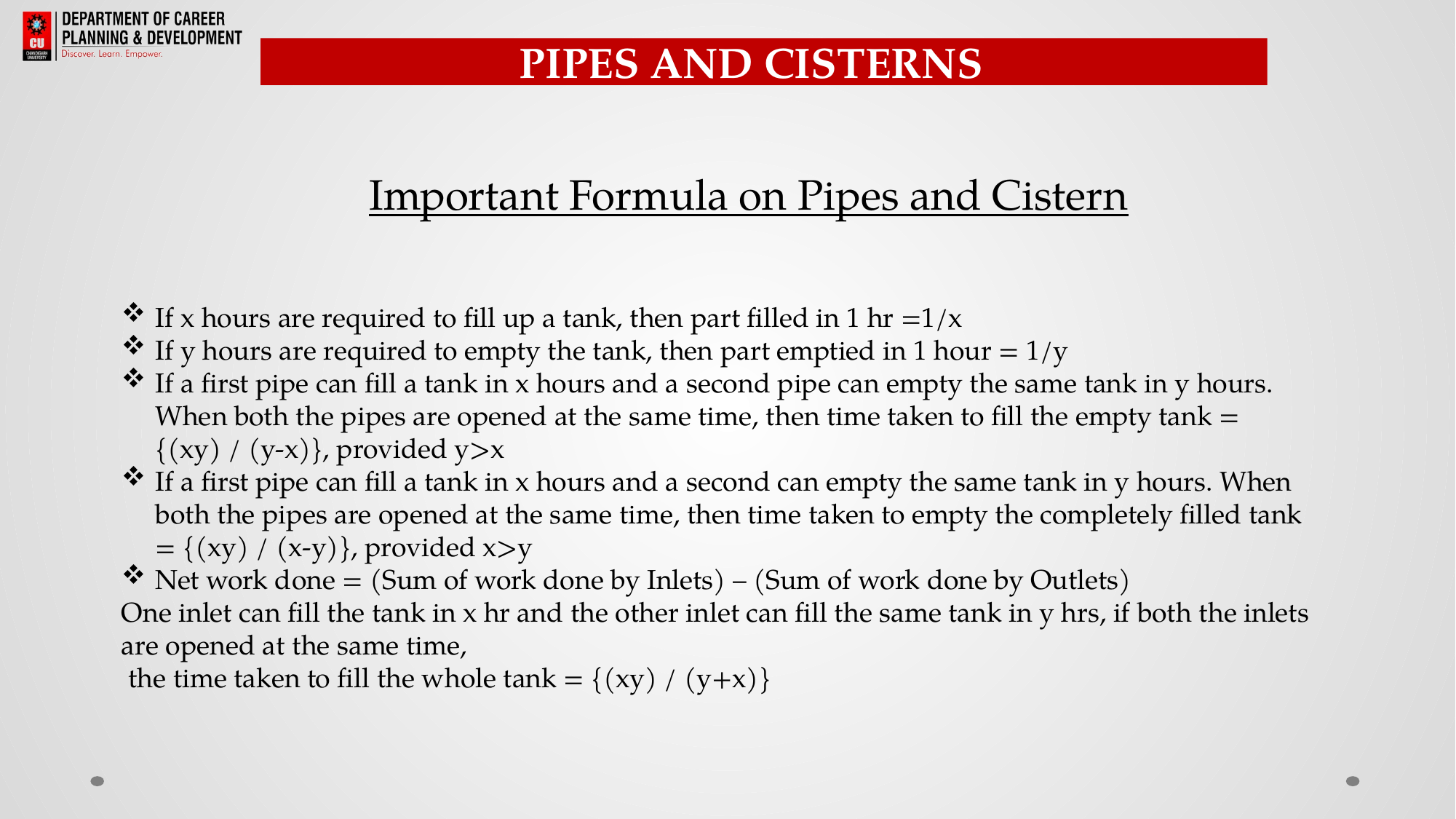

PIPES AND CISTERNSS
Important Formula on Pipes and Cistern
If x hours are required to fill up a tank, then part filled in 1 hr =1/x
If y hours are required to empty the tank, then part emptied in 1 hour = 1/y
If a first pipe can fill a tank in x hours and a second pipe can empty the same tank in y hours. When both the pipes are opened at the same time, then time taken to fill the empty tank = {(xy) / (y-x)}, provided y>x
If a first pipe can fill a tank in x hours and a second can empty the same tank in y hours. When both the pipes are opened at the same time, then time taken to empty the completely filled tank = {(xy) / (x-y)}, provided x>y
Net work done = (Sum of work done by Inlets) – (Sum of work done by Outlets)
One inlet can fill the tank in x hr and the other inlet can fill the same tank in y hrs, if both the inlets are opened at the same time,
 the time taken to fill the whole tank = {(xy) / (y+x)}